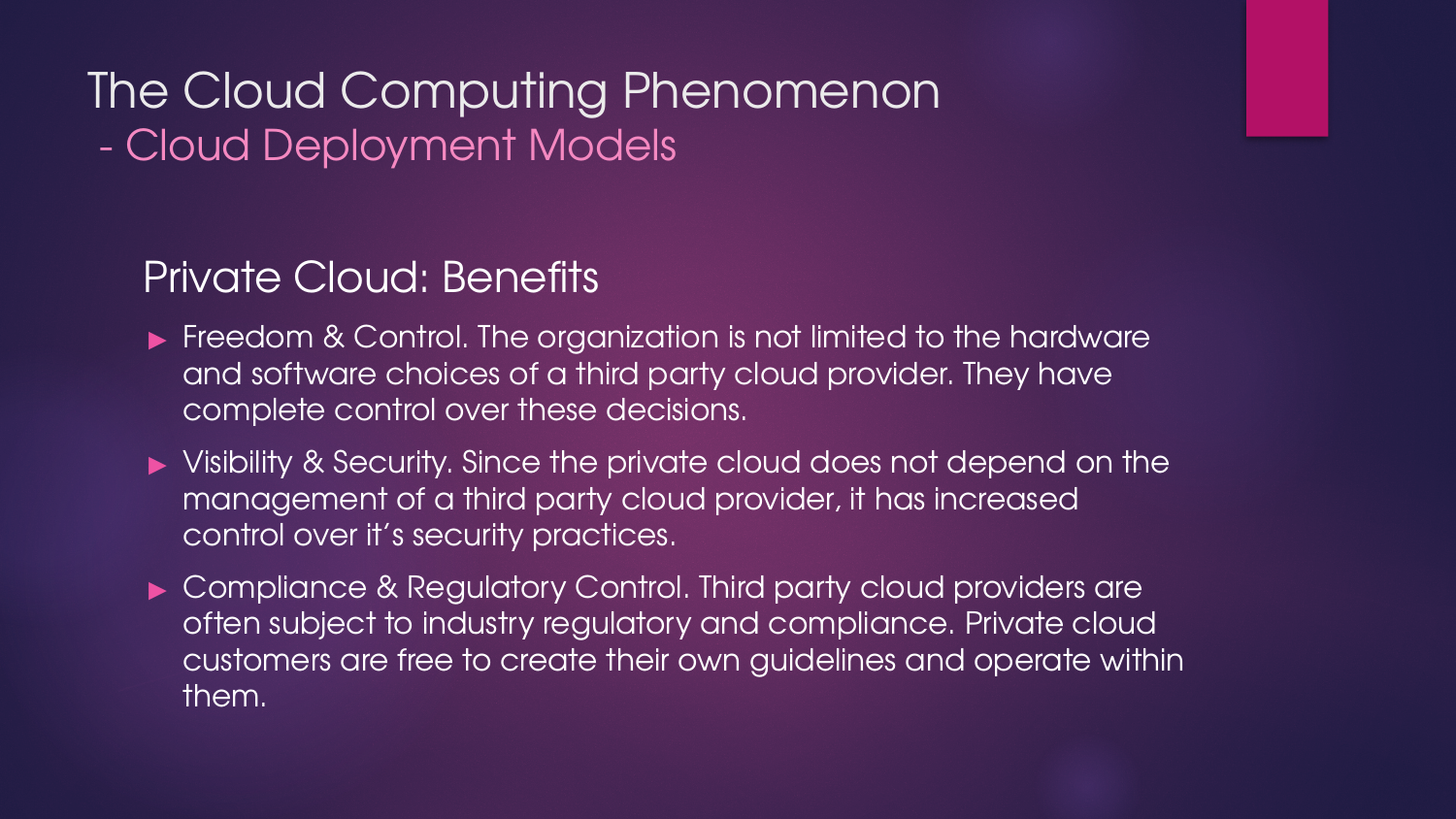

# The Cloud Computing Phenomenon - Cloud Deployment Models
Private Cloud: Benefits
Freedom & Control. The organization is not limited to the hardware and software choices of a third party cloud provider. They have complete control over these decisions.
Visibility & Security. Since the private cloud does not depend on the management of a third party cloud provider, it has increased control over it’s security practices.
Compliance & Regulatory Control. Third party cloud providers are often subject to industry regulatory and compliance. Private cloud customers are free to create their own guidelines and operate within them.